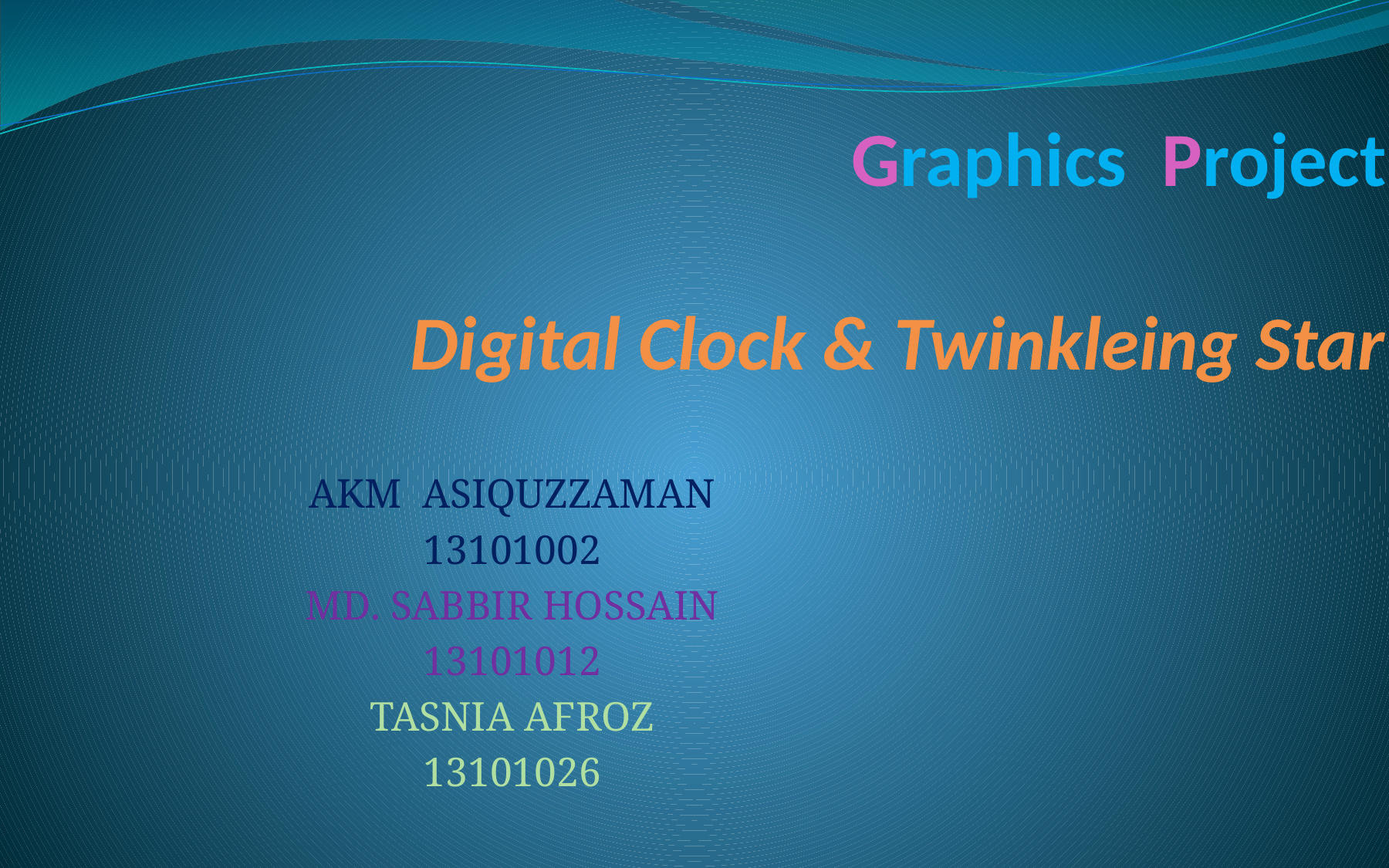

# Graphics  Project Digital Clock & Twinkleing Star
AKM  ASIQUZZAMAN
13101002
MD. SABBIR HOSSAIN
13101012
TASNIA AFROZ
13101026